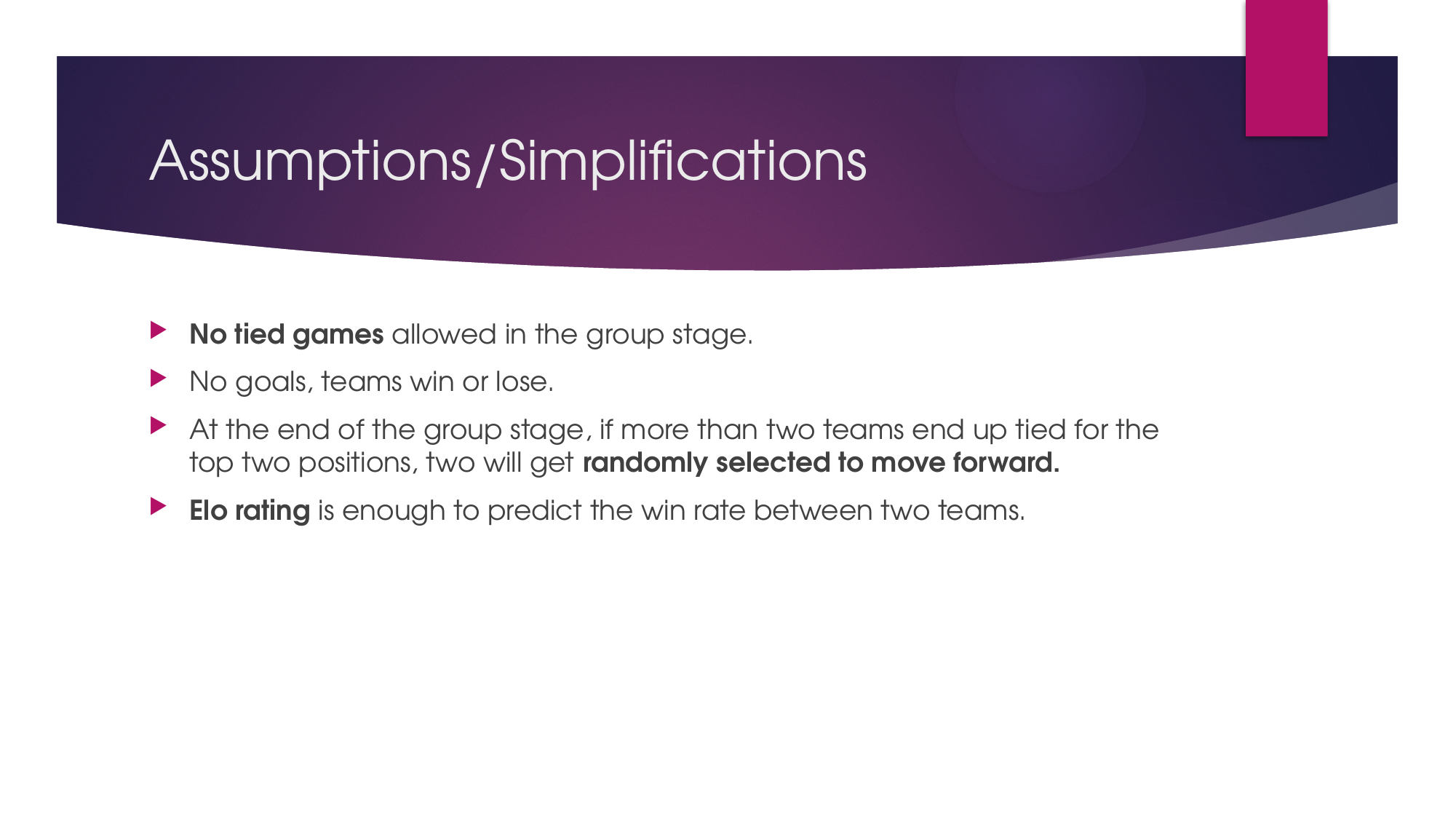

# Assumptions/Simplifications
No tied games allowed in the group stage.
No goals, teams win or lose.
At the end of the group stage, if more than two teams end up tied for the top two positions, two will get randomly selected to move forward.
Elo rating is enough to predict the win rate between two teams.